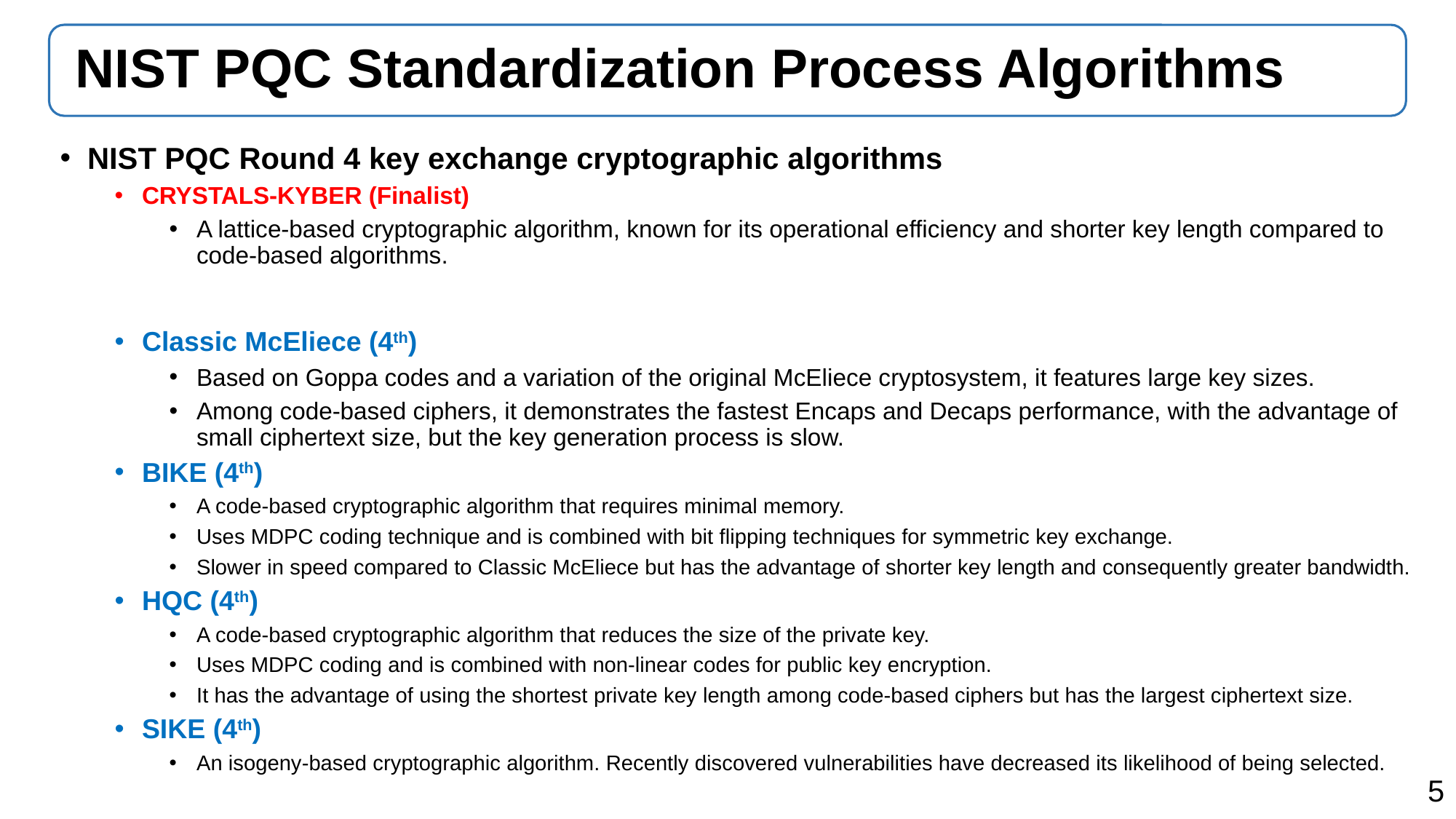

# NIST PQC Standardization Process Algorithms
NIST PQC Round 4 key exchange cryptographic algorithms
CRYSTALS-KYBER (Finalist)
A lattice-based cryptographic algorithm, known for its operational efficiency and shorter key length compared to code-based algorithms.

Classic McEliece (4th)
Based on Goppa codes and a variation of the original McEliece cryptosystem, it features large key sizes.
Among code-based ciphers, it demonstrates the fastest Encaps and Decaps performance, with the advantage of small ciphertext size, but the key generation process is slow.
BIKE (4th)
A code-based cryptographic algorithm that requires minimal memory.
Uses MDPC coding technique and is combined with bit flipping techniques for symmetric key exchange.
Slower in speed compared to Classic McEliece but has the advantage of shorter key length and consequently greater bandwidth.
HQC (4th)
A code-based cryptographic algorithm that reduces the size of the private key.
Uses MDPC coding and is combined with non-linear codes for public key encryption.
It has the advantage of using the shortest private key length among code-based ciphers but has the largest ciphertext size.
SIKE (4th)
An isogeny-based cryptographic algorithm. Recently discovered vulnerabilities have decreased its likelihood of being selected.